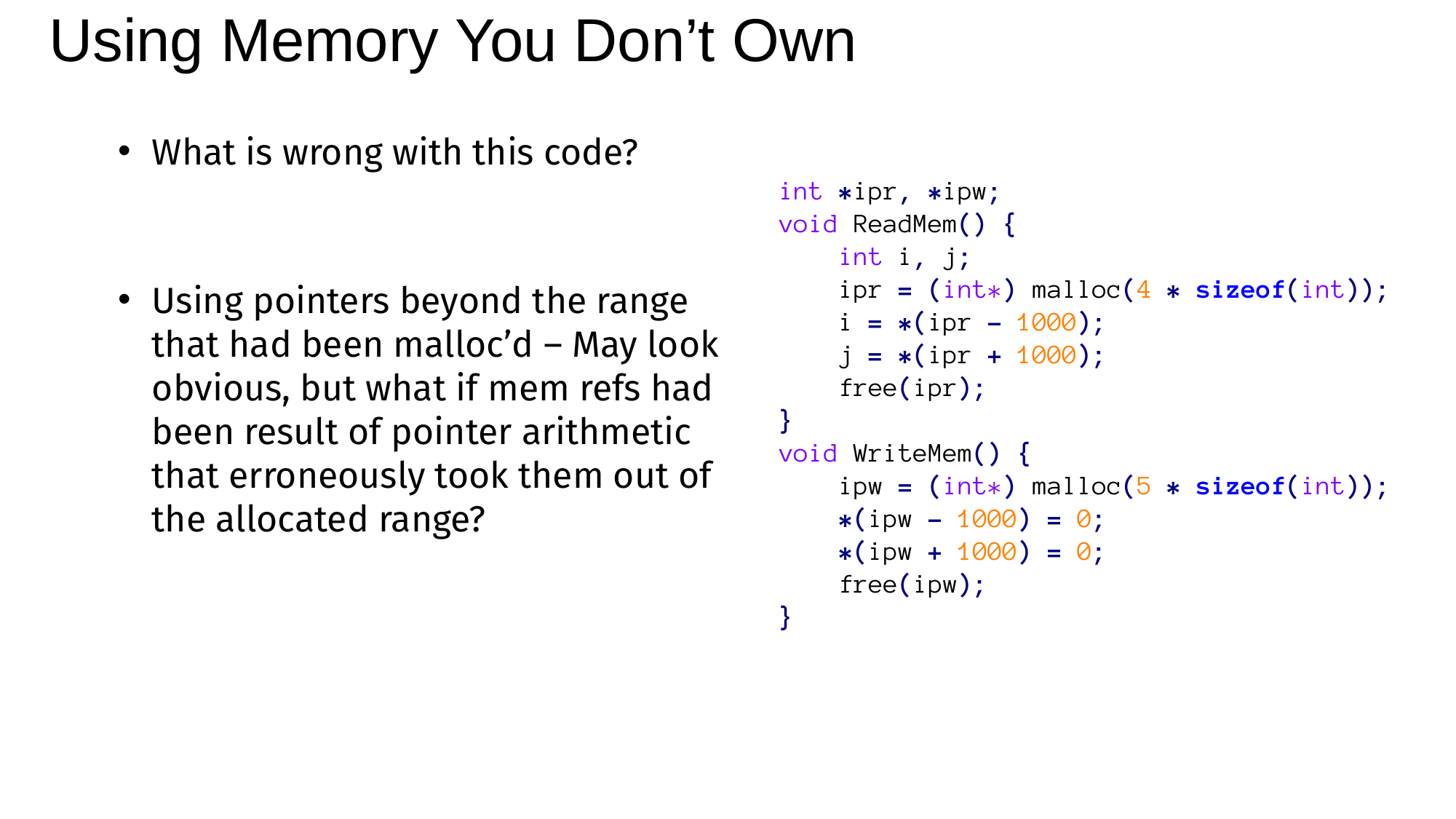

# Using Memory You Don’t Own
What is wrong with this code?
int *ipr, *ipw;
void ReadMem() {
    int i, j;
    ipr = (int*) malloc(4 * sizeof(int));
    i = *(ipr - 1000);
    j = *(ipr + 1000);
    free(ipr);
}
void WriteMem() {
    ipw = (int*) malloc(5 * sizeof(int));
    *(ipw - 1000) = 0;
    *(ipw + 1000) = 0;
    free(ipw);
}
Using pointers beyond the range that had been malloc’d – May look obvious, but what if mem refs had been result of pointer arithmetic that erroneously took them out of the allocated range?